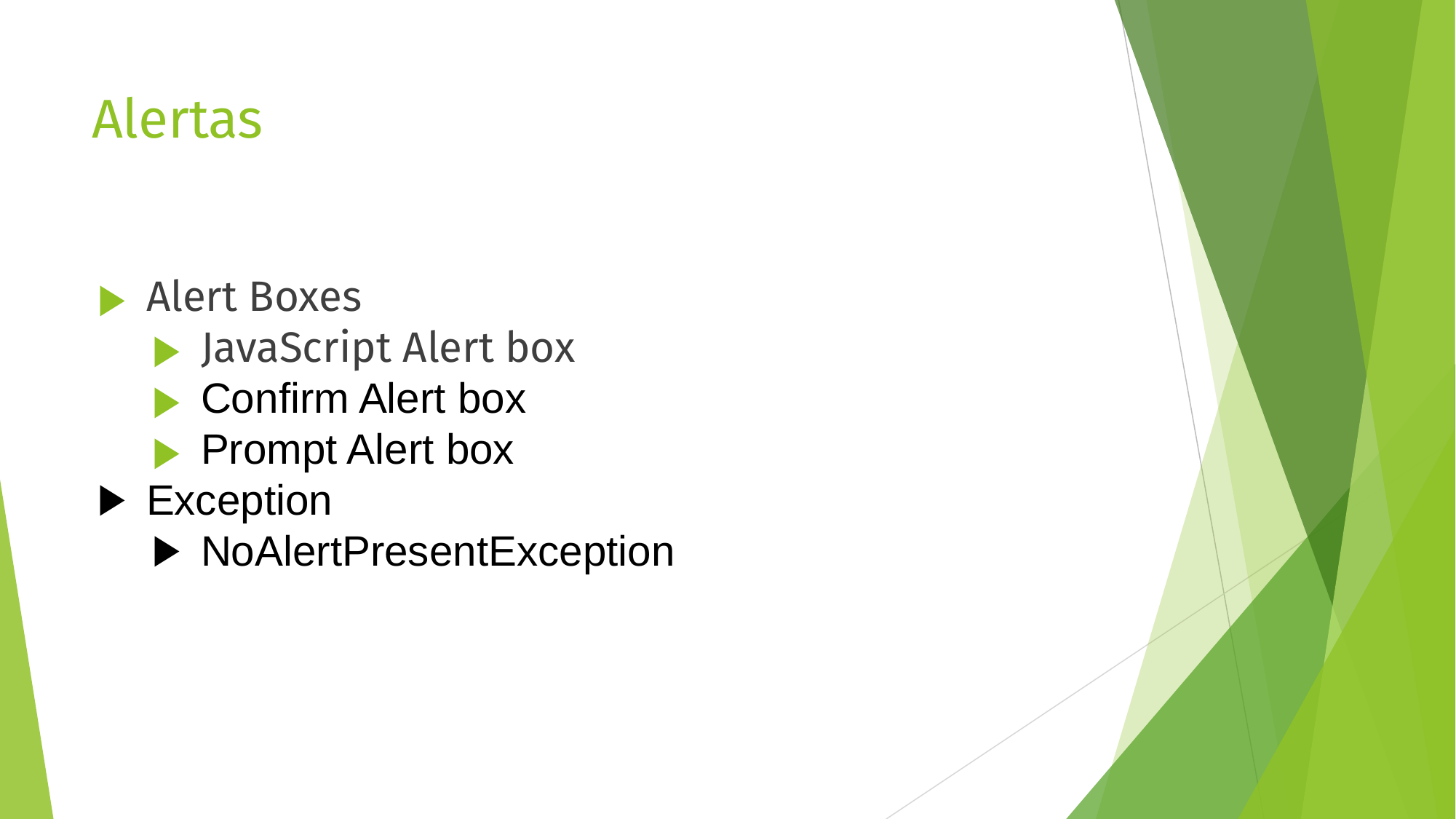

# Alertas
Alert Boxes
JavaScript Alert box
Confirm Alert box
Prompt Alert box
Exception
NoAlertPresentException